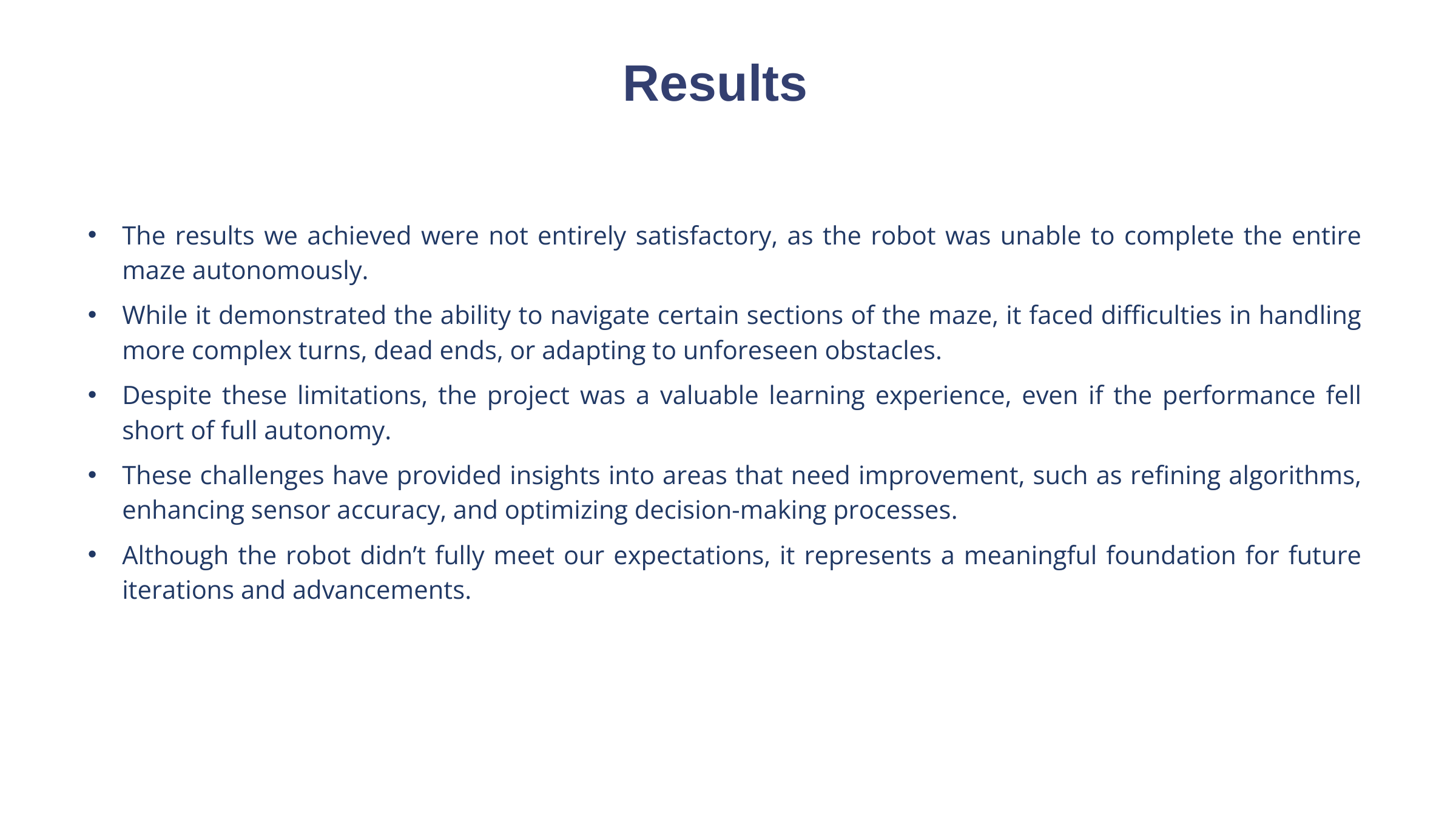

Results

The results we achieved were not entirely satisfactory, as the robot was unable to complete the entire maze autonomously.
While it demonstrated the ability to navigate certain sections of the maze, it faced difficulties in handling more complex turns, dead ends, or adapting to unforeseen obstacles.
Despite these limitations, the project was a valuable learning experience, even if the performance fell short of full autonomy.
These challenges have provided insights into areas that need improvement, such as refining algorithms, enhancing sensor accuracy, and optimizing decision-making processes.
Although the robot didn’t fully meet our expectations, it represents a meaningful foundation for future iterations and advancements.